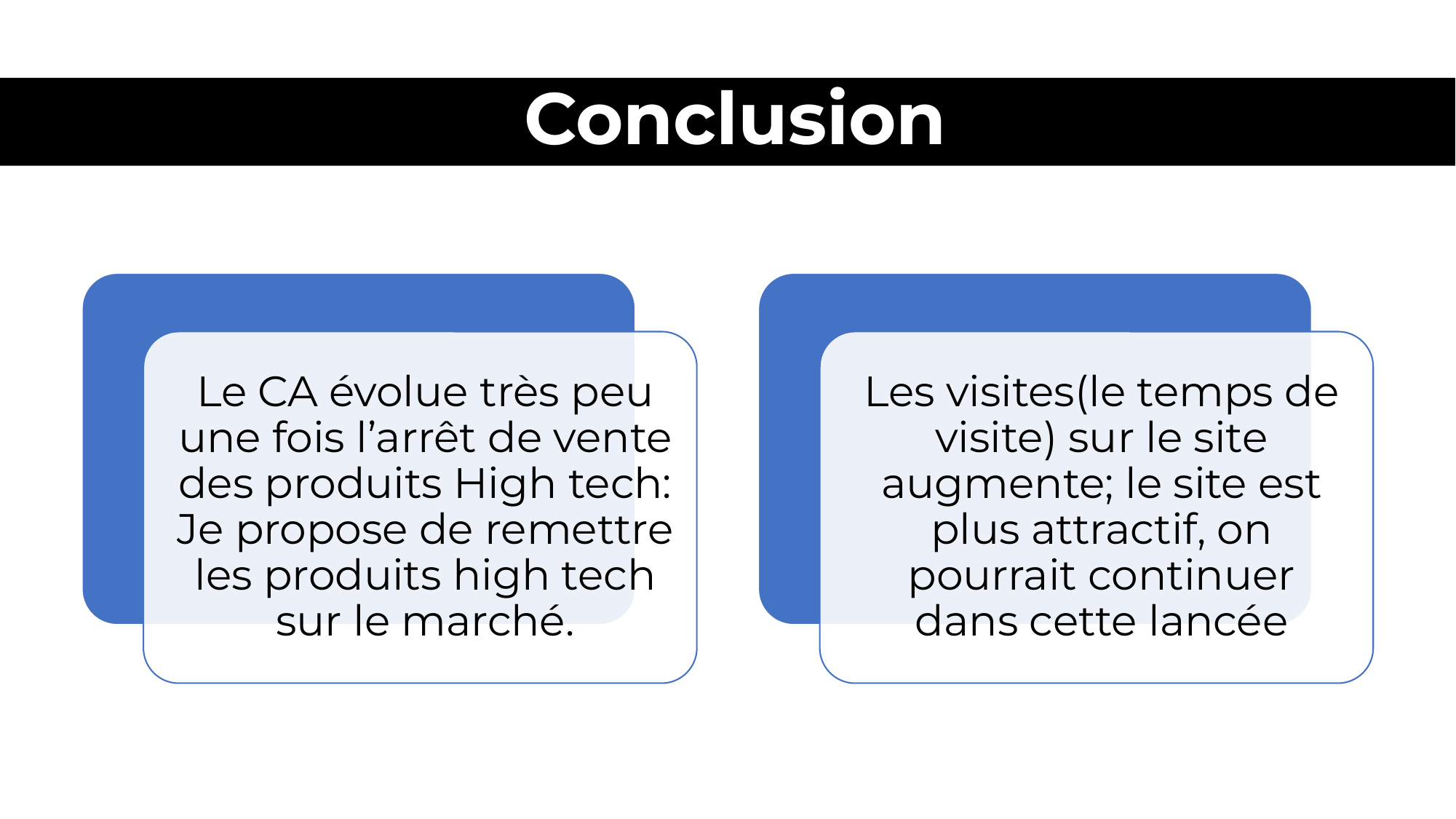

# Conclusion

Le CA évolue très peu une fois l’arrêt de vente des produits High tech: Je propose de remettre les produits high tech sur le marché.
Les visites(le temps de visite) sur le site augmente; le site est plus attractif, on pourrait continuer dans cette lancée